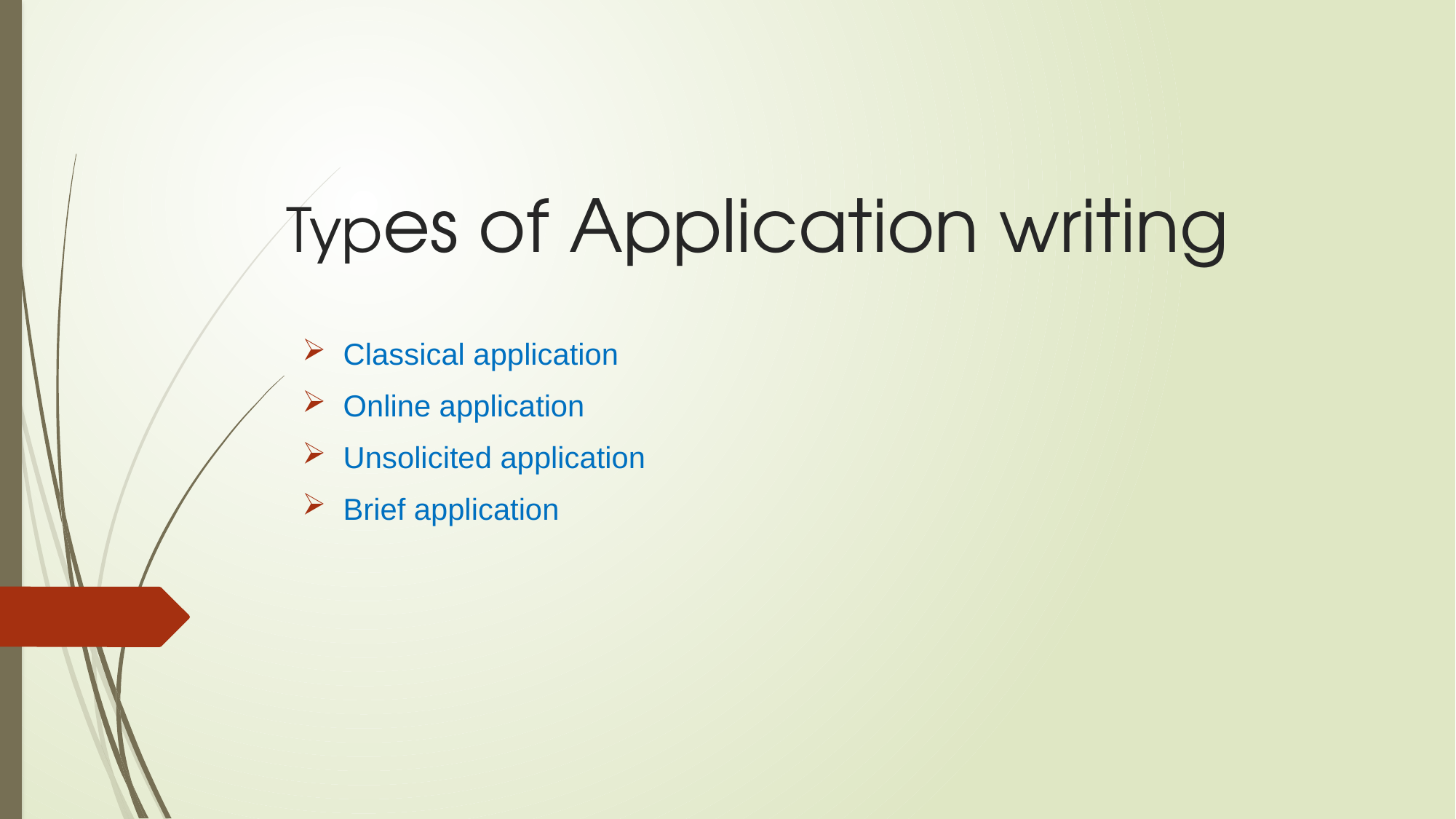

# Types of Application writing
Classical application
Online application
Unsolicited application
Brief application